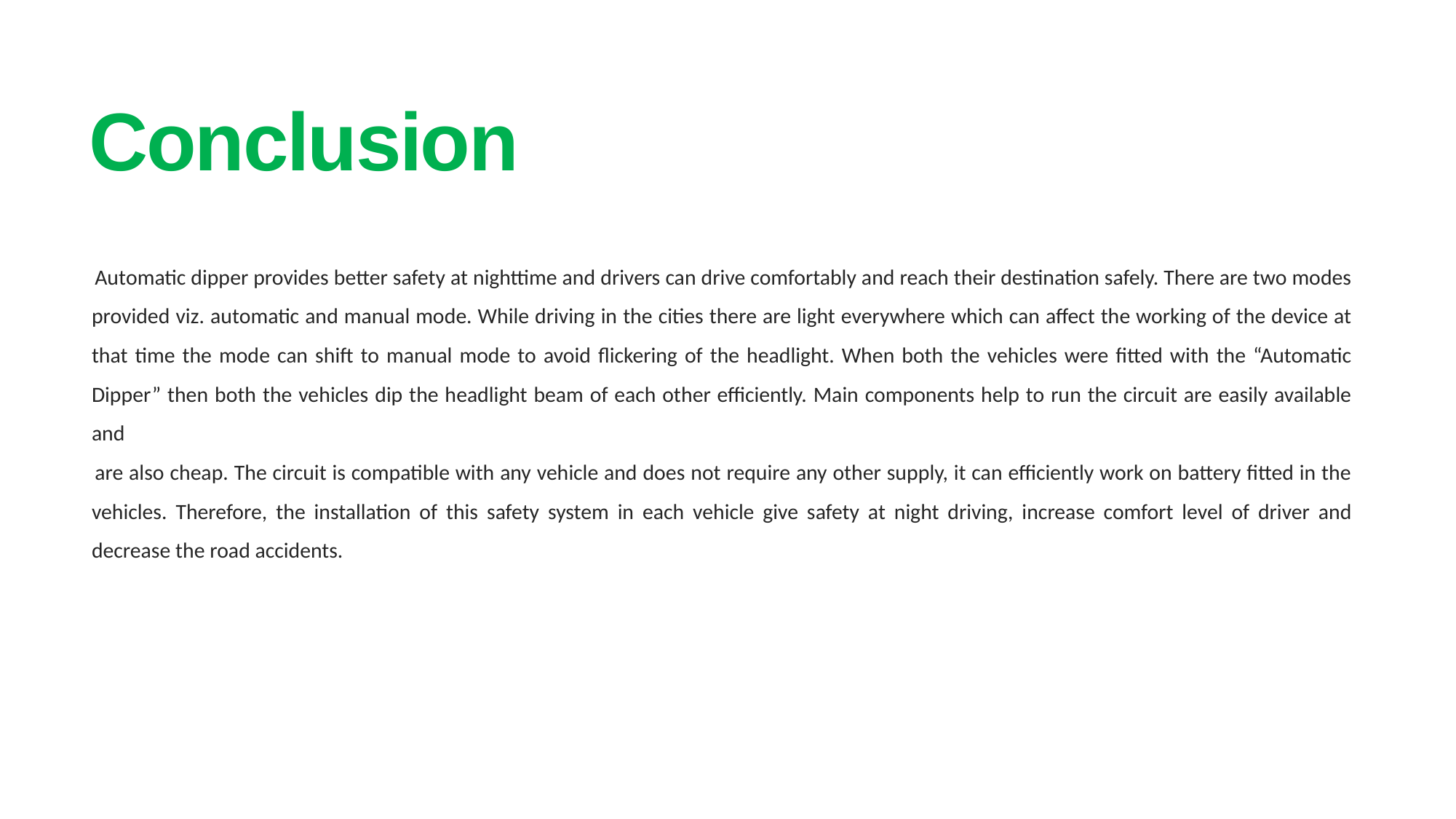

# Conclusion
Automatic dipper provides better safety at nighttime and drivers can drive comfortably and reach their destination safely. There are two modes provided viz. automatic and manual mode. While driving in the cities there are light everywhere which can affect the working of the device at that time the mode can shift to manual mode to avoid flickering of the headlight. When both the vehicles were fitted with the “Automatic Dipper” then both the vehicles dip the headlight beam of each other efficiently. Main components help to run the circuit are easily available and
are also cheap. The circuit is compatible with any vehicle and does not require any other supply, it can efficiently work on battery fitted in the vehicles. Therefore, the installation of this safety system in each vehicle give safety at night driving, increase comfort level of driver and decrease the road accidents.